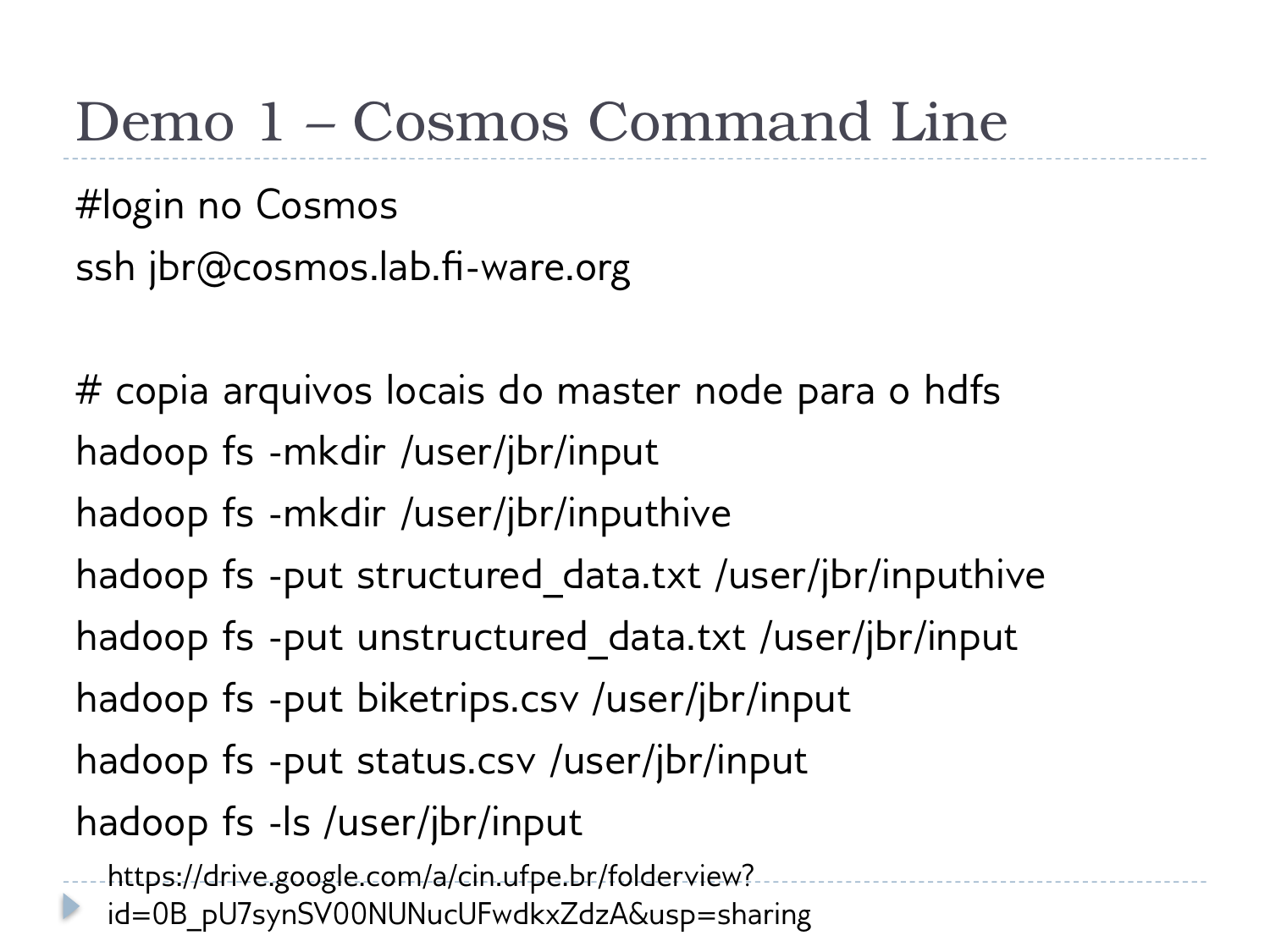

# Demo 1 – Cosmos Command Line
#login no Cosmos
ssh jbr@cosmos.lab.fi-ware.org

# copia arquivos locais do master node para o hdfs
hadoop fs -mkdir /user/jbr/input
hadoop fs -mkdir /user/jbr/inputhive
hadoop fs -put structured_data.txt /user/jbr/inputhive
hadoop fs -put unstructured_data.txt /user/jbr/input
hadoop fs -put biketrips.csv /user/jbr/input
hadoop fs -put status.csv /user/jbr/input
hadoop fs -ls /user/jbr/input
https://drive.google.com/a/cin.ufpe.br/folderview?id=0B_pU7synSV00NUNucUFwdkxZdzA&usp=sharing